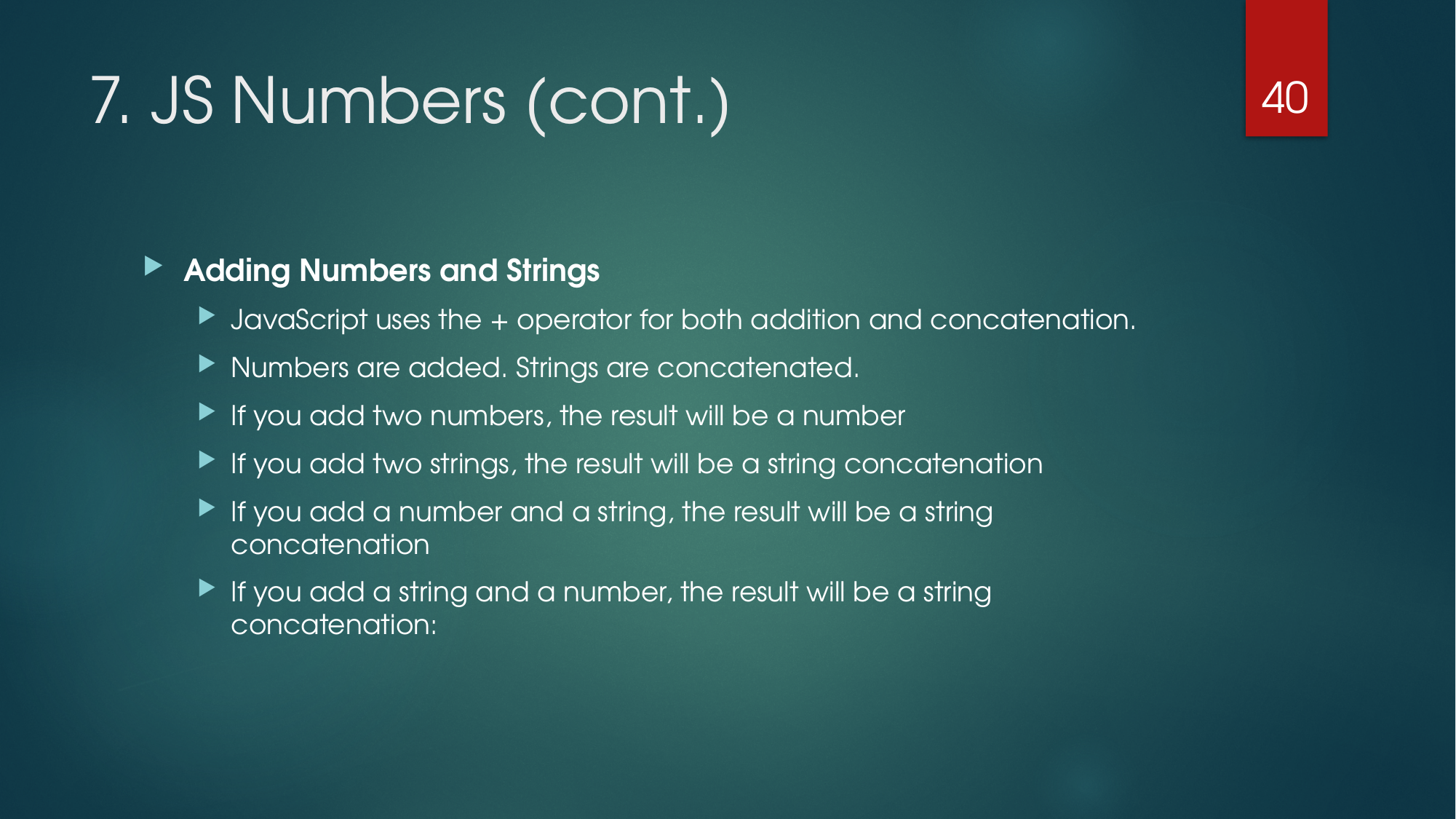

40
# 7. JS Numbers (cont.)
Adding Numbers and Strings
JavaScript uses the + operator for both addition and concatenation.
Numbers are added. Strings are concatenated.
If you add two numbers, the result will be a number
If you add two strings, the result will be a string concatenation
If you add a number and a string, the result will be a string concatenation
If you add a string and a number, the result will be a string concatenation: